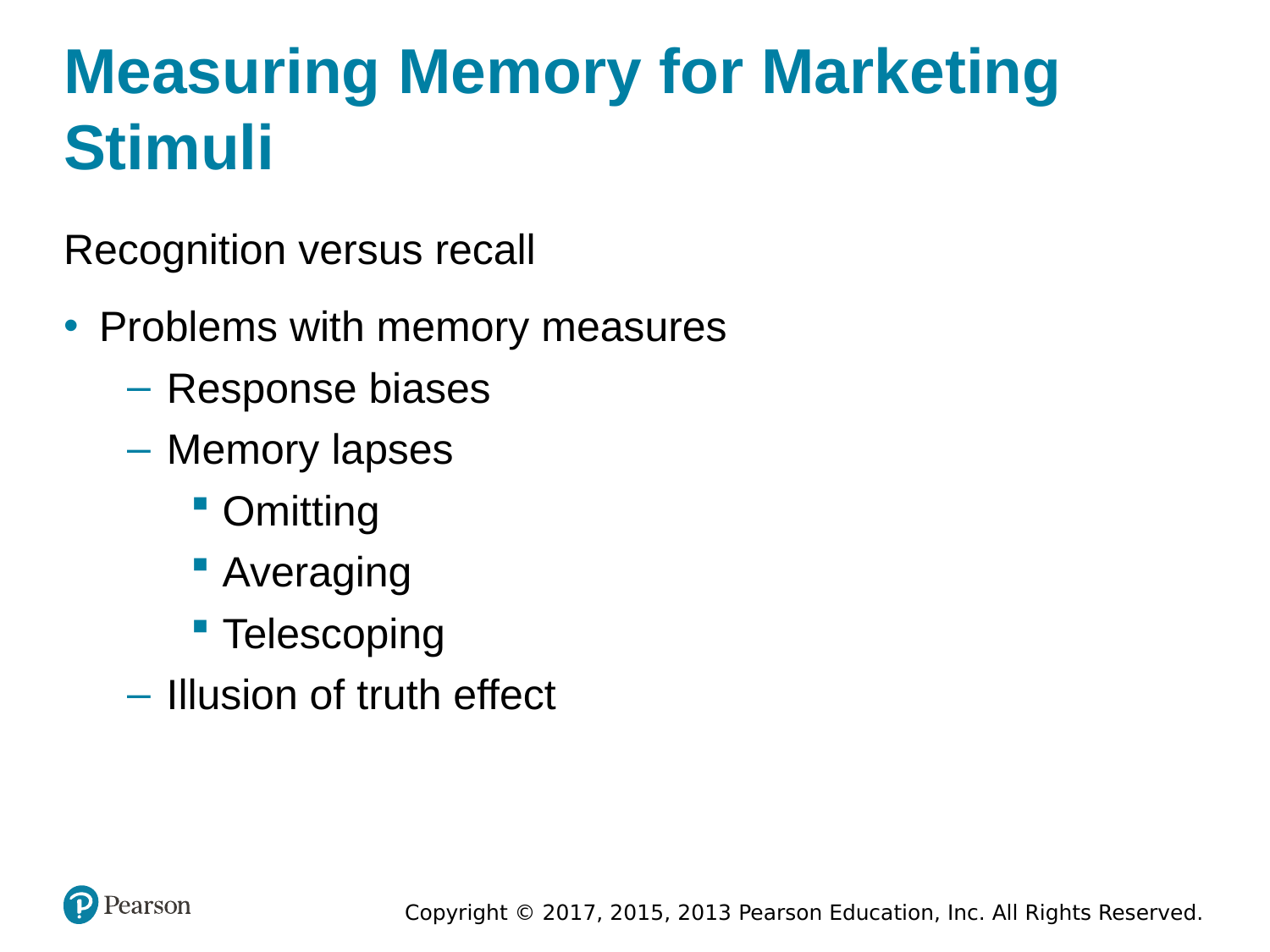

# Measuring Memory for Marketing Stimuli
Recognition versus recall
Problems with memory measures
Response biases
Memory lapses
Omitting
Averaging
Telescoping
Illusion of truth effect